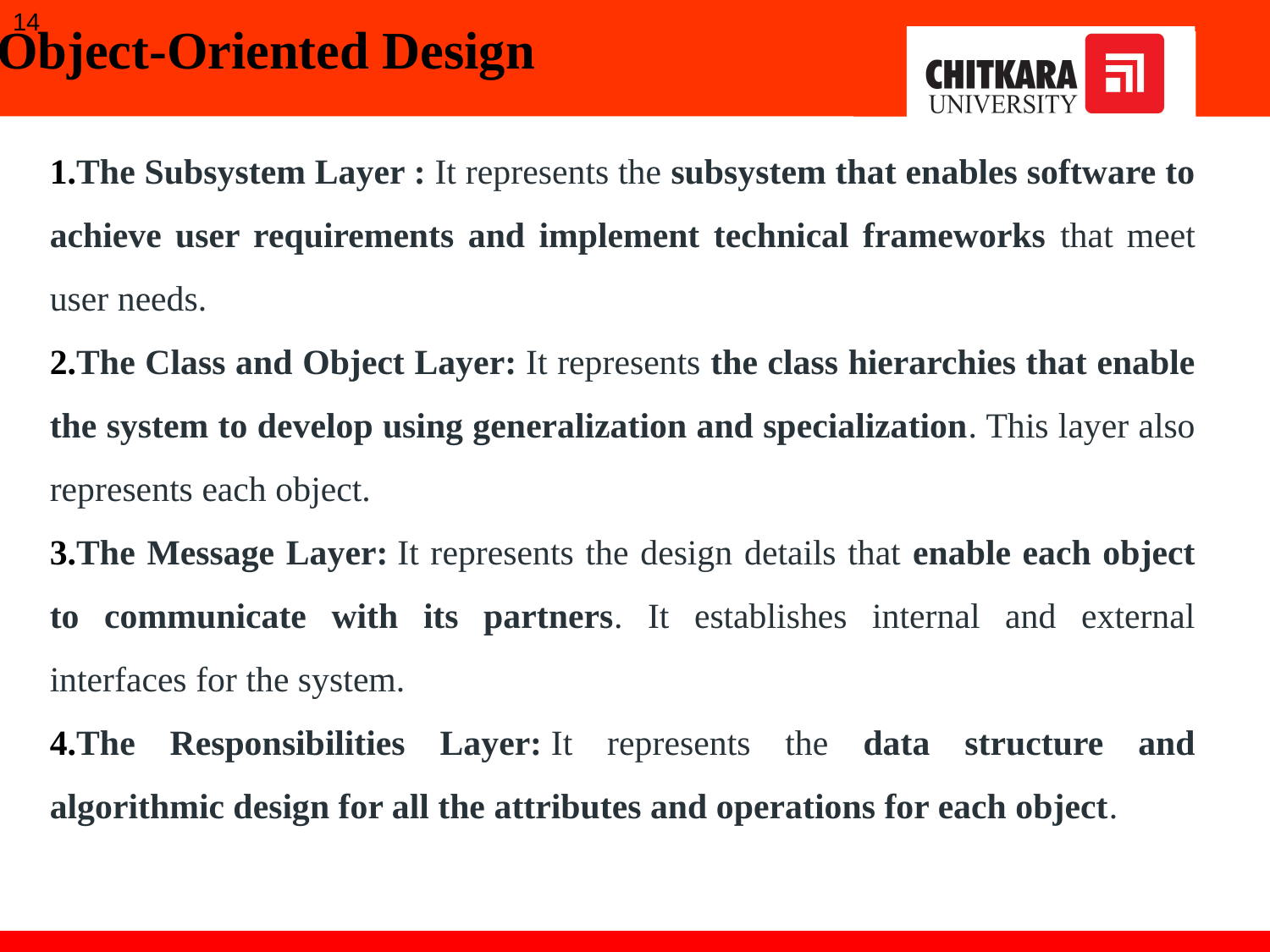

14
Object-Oriented Design
The Subsystem Layer : It represents the subsystem that enables software to achieve user requirements and implement technical frameworks that meet user needs.
The Class and Object Layer: It represents the class hierarchies that enable the system to develop using generalization and specialization. This layer also represents each object.
The Message Layer: It represents the design details that enable each object to communicate with its partners. It establishes internal and external interfaces for the system.
The Responsibilities Layer: It represents the data structure and algorithmic design for all the attributes and operations for each object.